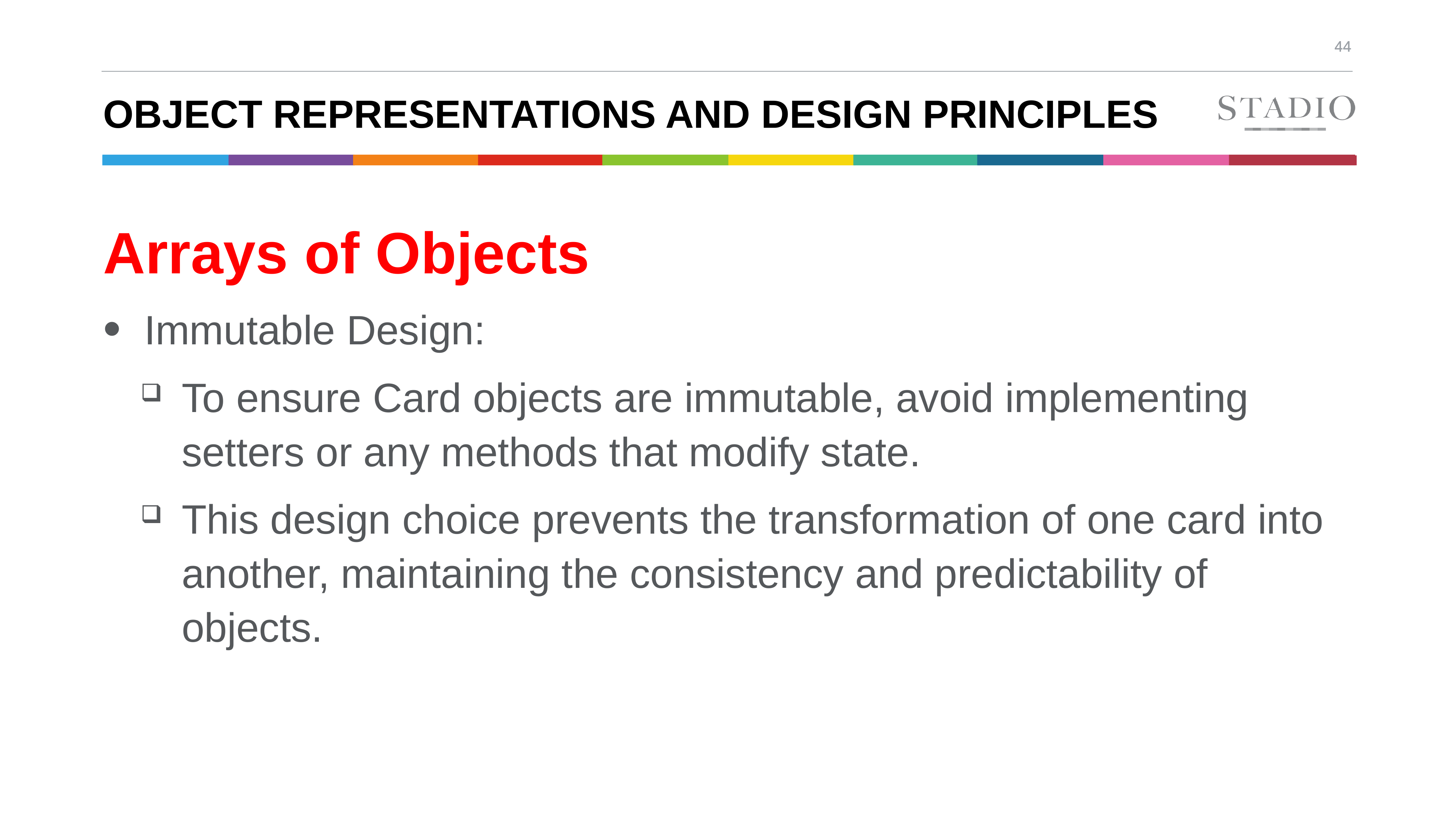

# Object Representations and Design Principles

Arrays of Objects
Immutable Design:
To ensure Card objects are immutable, avoid implementing setters or any methods that modify state.
This design choice prevents the transformation of one card into another, maintaining the consistency and predictability of objects.